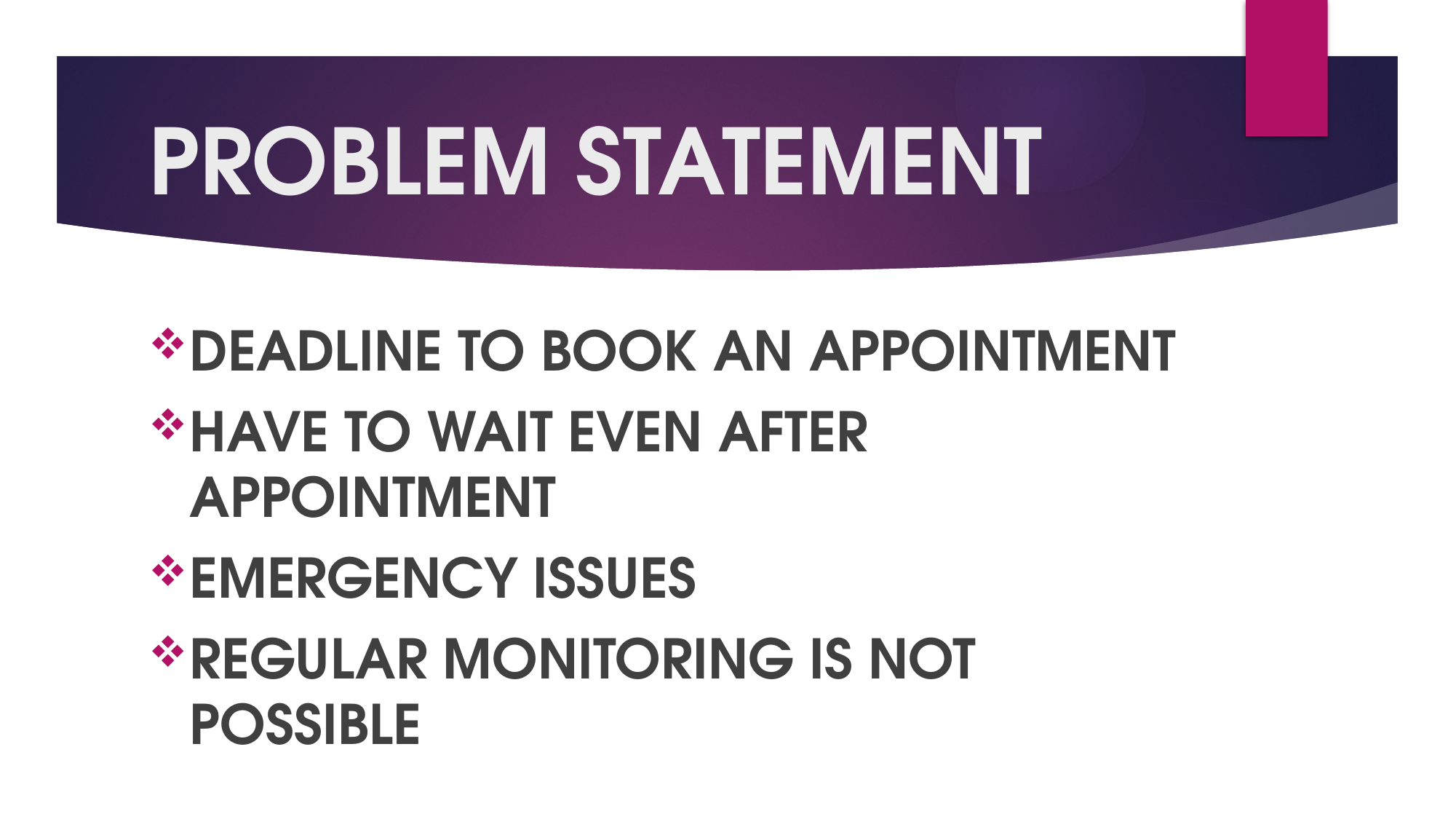

# PROBLEM STATEMENT
DEADLINE TO BOOK AN APPOINTMENT
HAVE TO WAIT EVEN AFTER APPOINTMENT
EMERGENCY ISSUES
REGULAR MONITORING IS NOT POSSIBLE